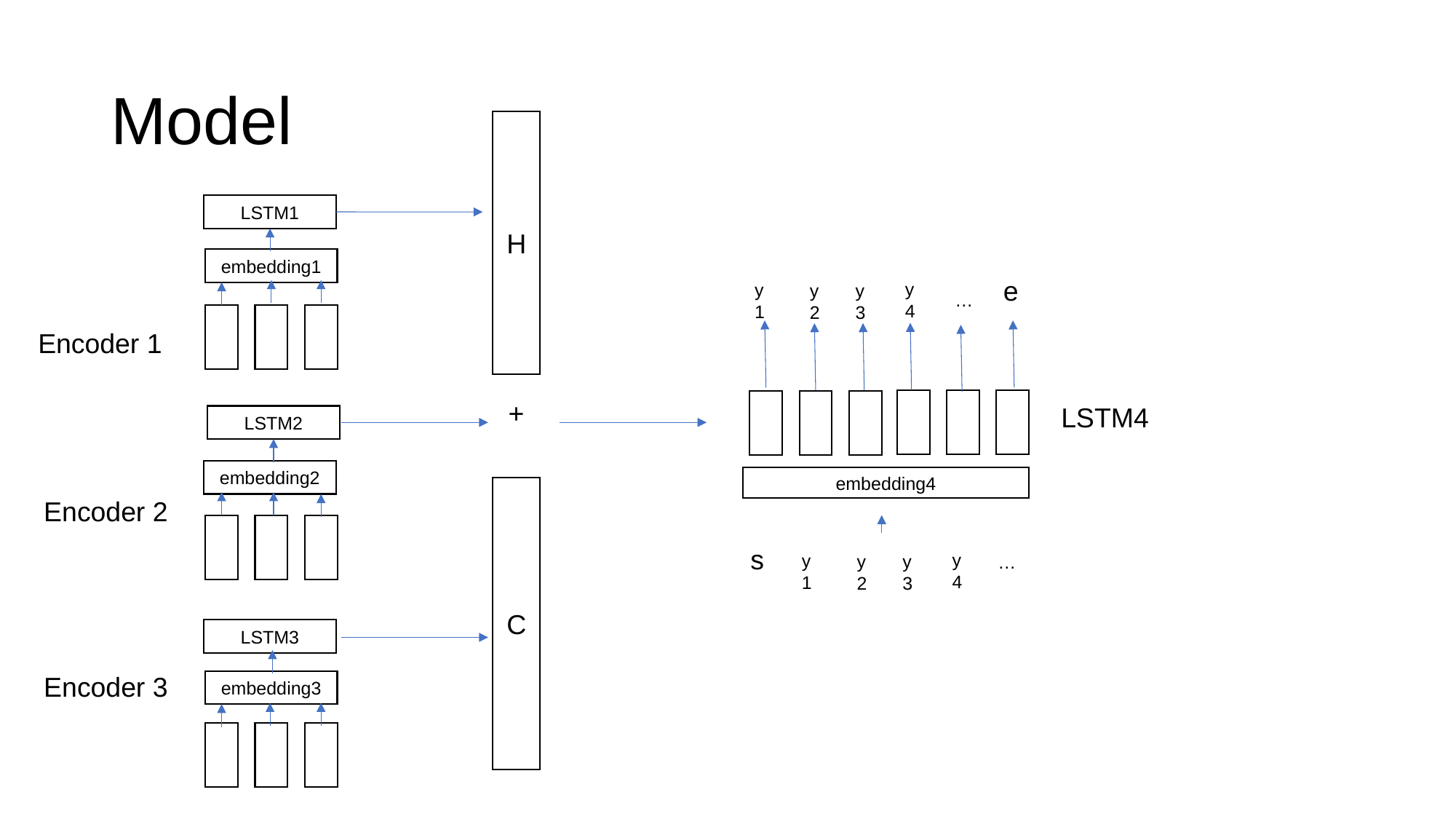

# Model
H
LSTM1
embedding1
e
y4
y1
y2
y3
…

Encoder 1

+

LSTM4
LSTM2
embedding2
embedding4
C
Encoder 2

s
y4
y1
y2
y3
…
LSTM3
Encoder 3
embedding3